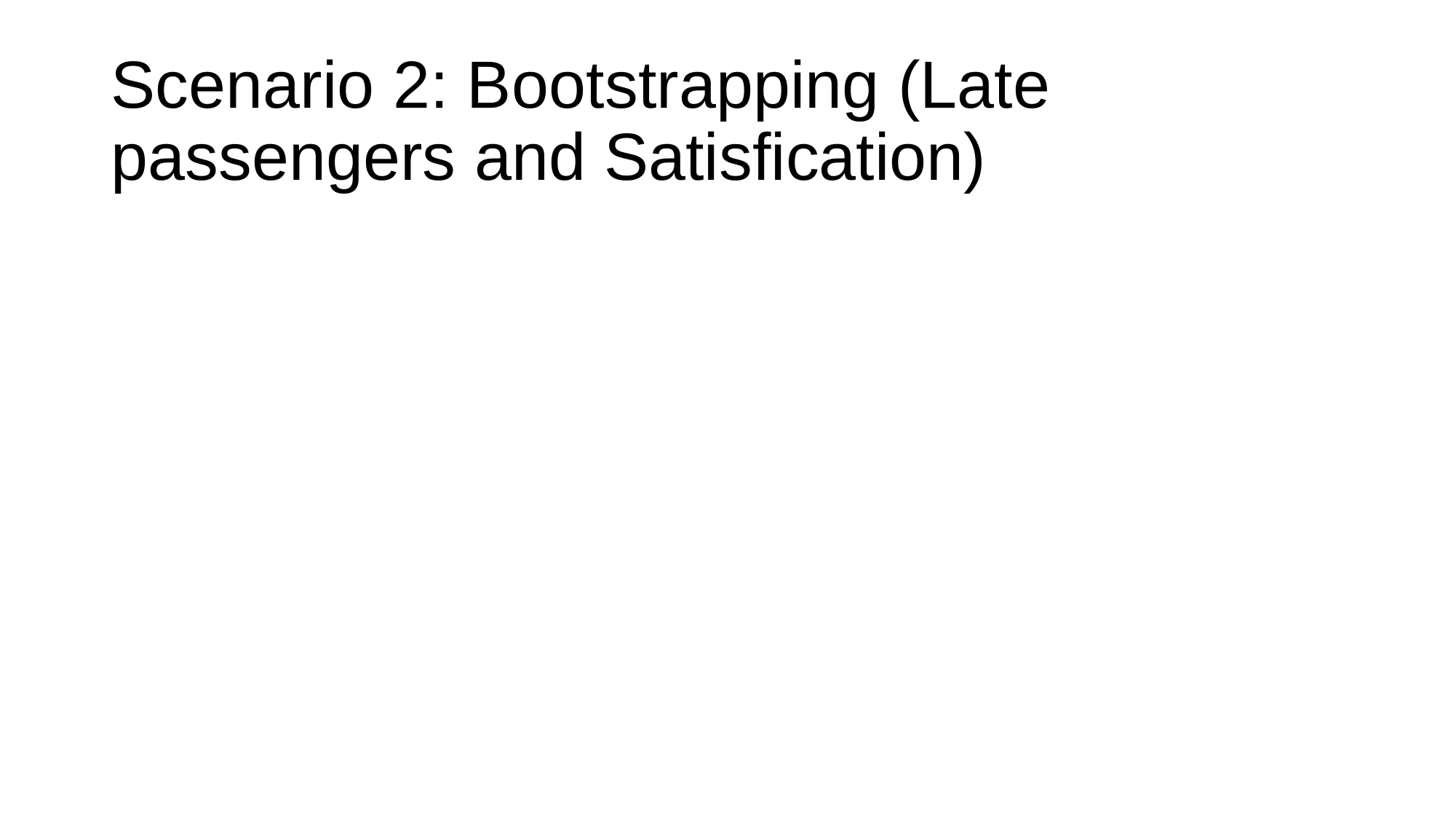

# Scenario 2: Bootstrapping (Late passengers and Satisfication)